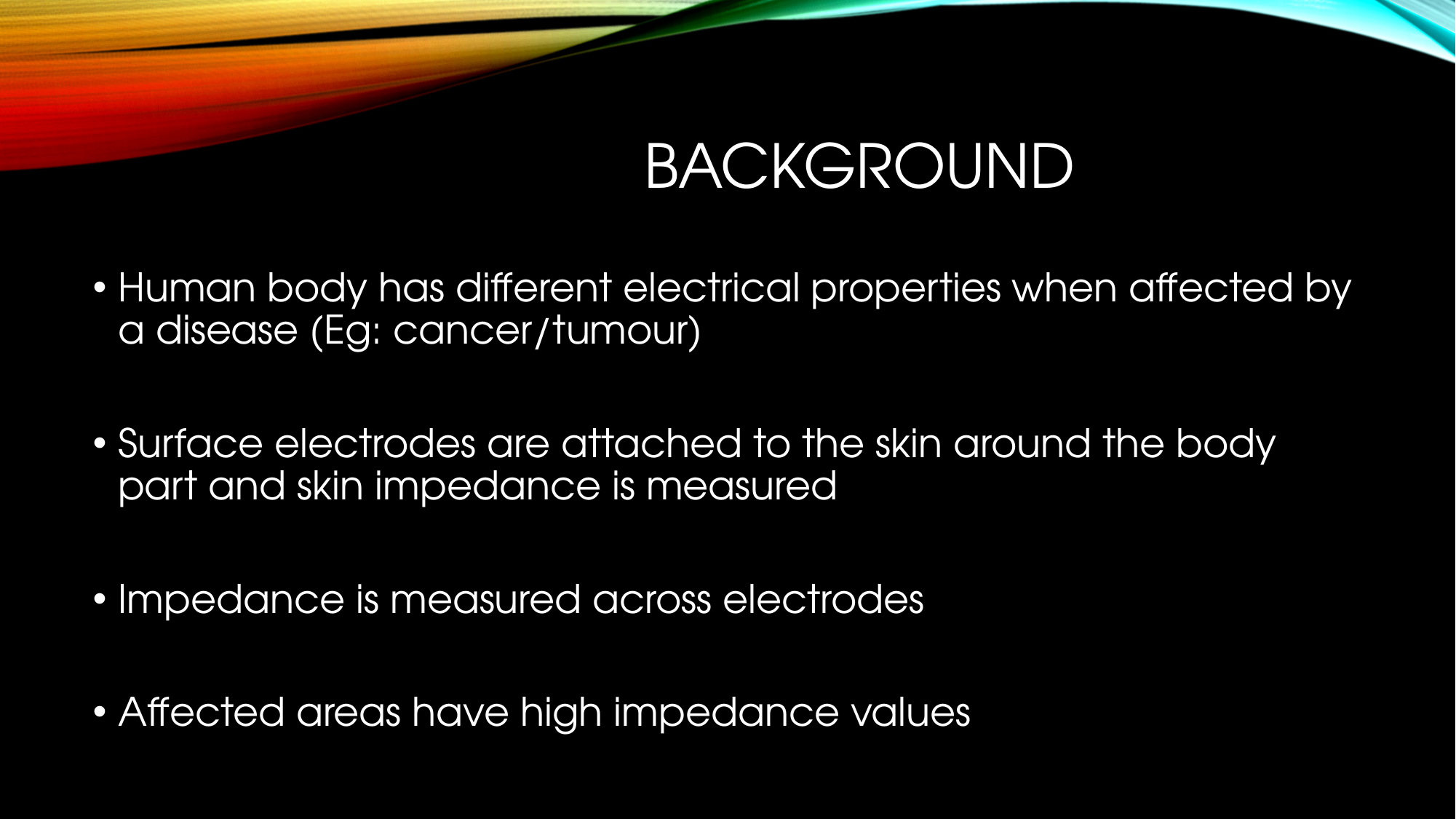

# Background
Human body has different electrical properties when affected by a disease (Eg: cancer/tumour)

Surface electrodes are attached to the skin around the body part and skin impedance is measured

Impedance is measured across electrodes

Affected areas have high impedance values